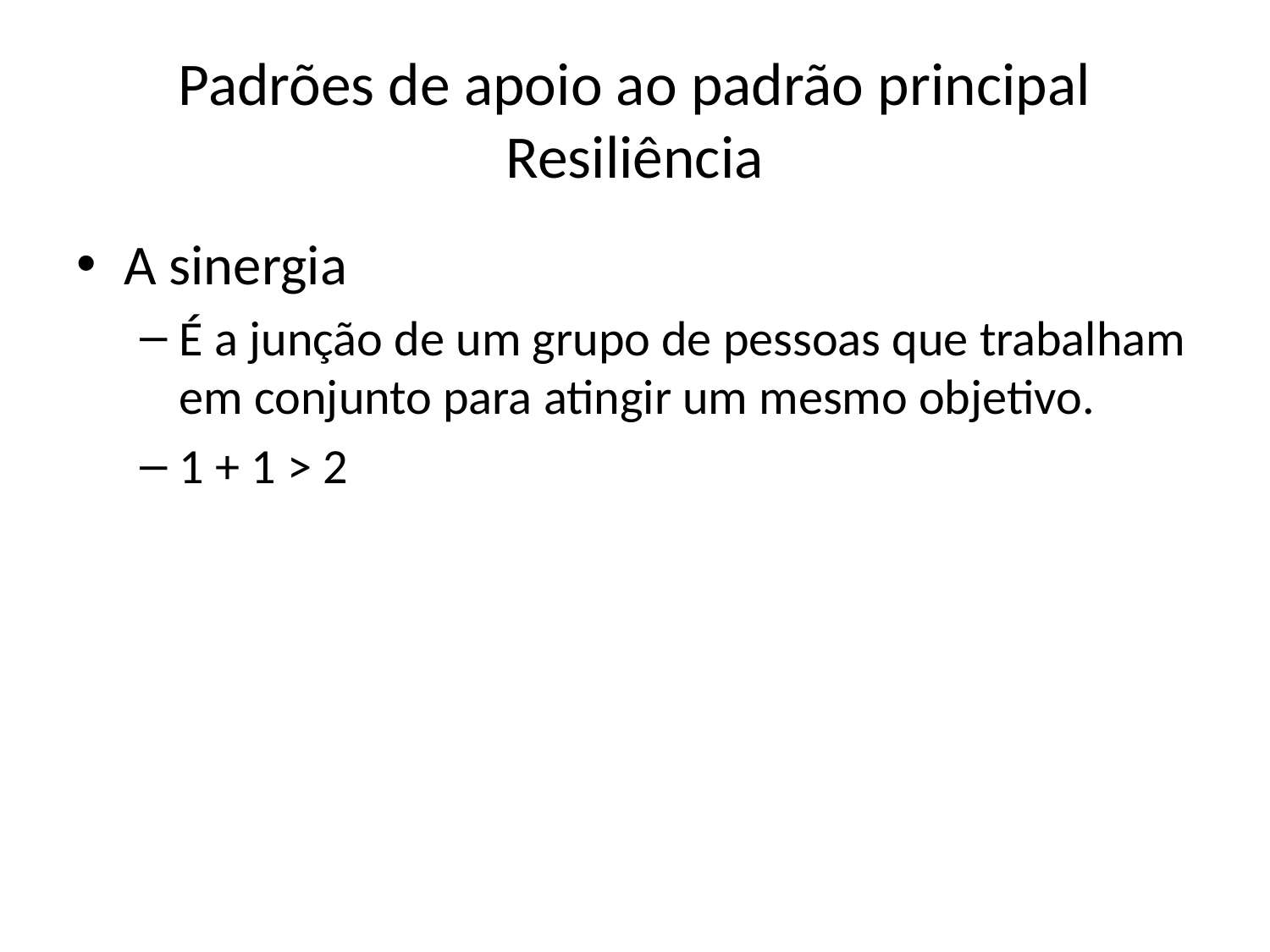

# Padrões de apoio ao padrão principal Resiliência
A sinergia
É a junção de um grupo de pessoas que trabalham em conjunto para atingir um mesmo objetivo.
1 + 1 > 2